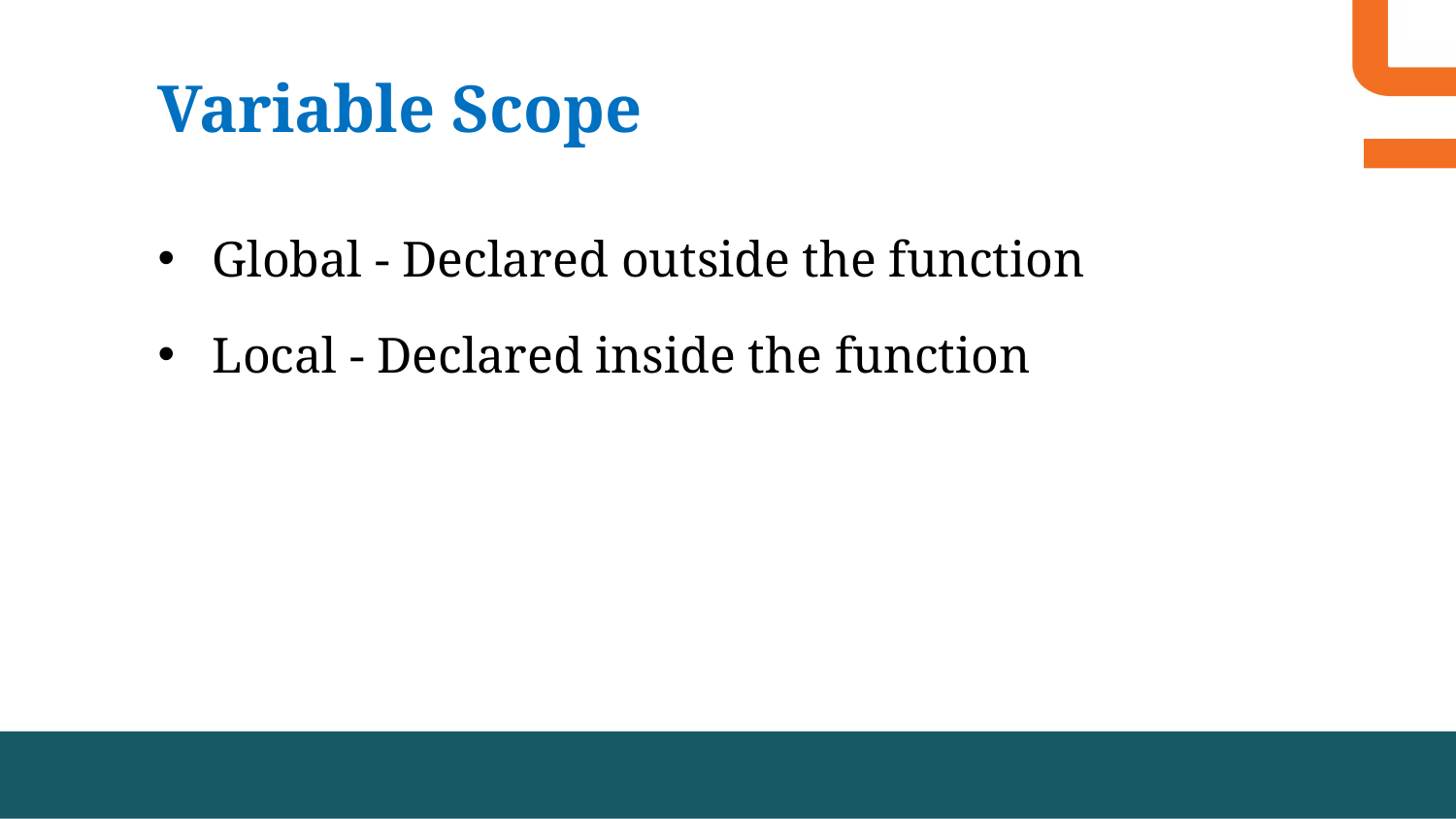

Variable Scope

Global - Declared outside the function
Local - Declared inside the function